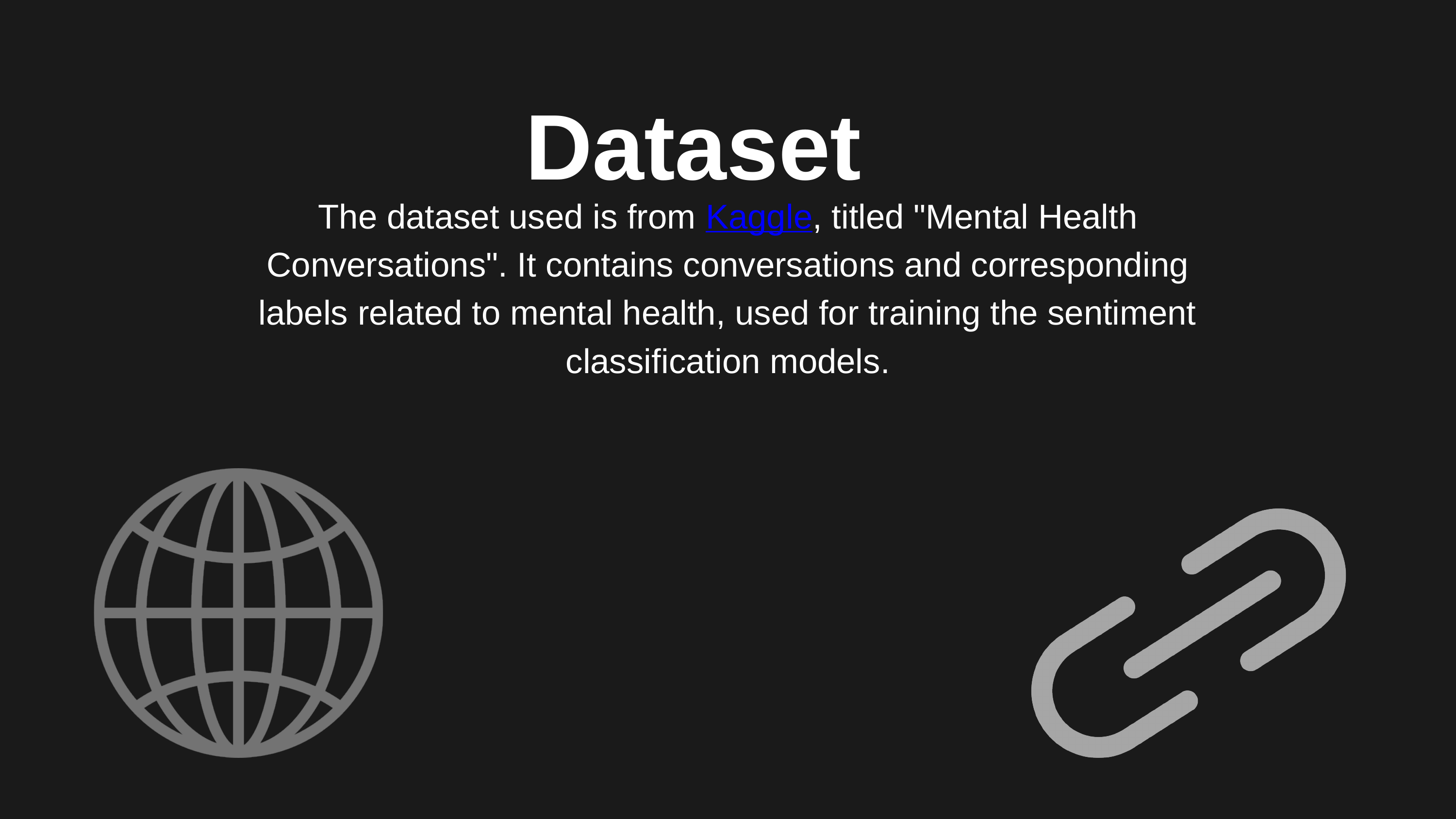

Dataset
The dataset used is from Kaggle, titled "Mental Health Conversations". It contains conversations and corresponding labels related to mental health, used for training the sentiment classification models.